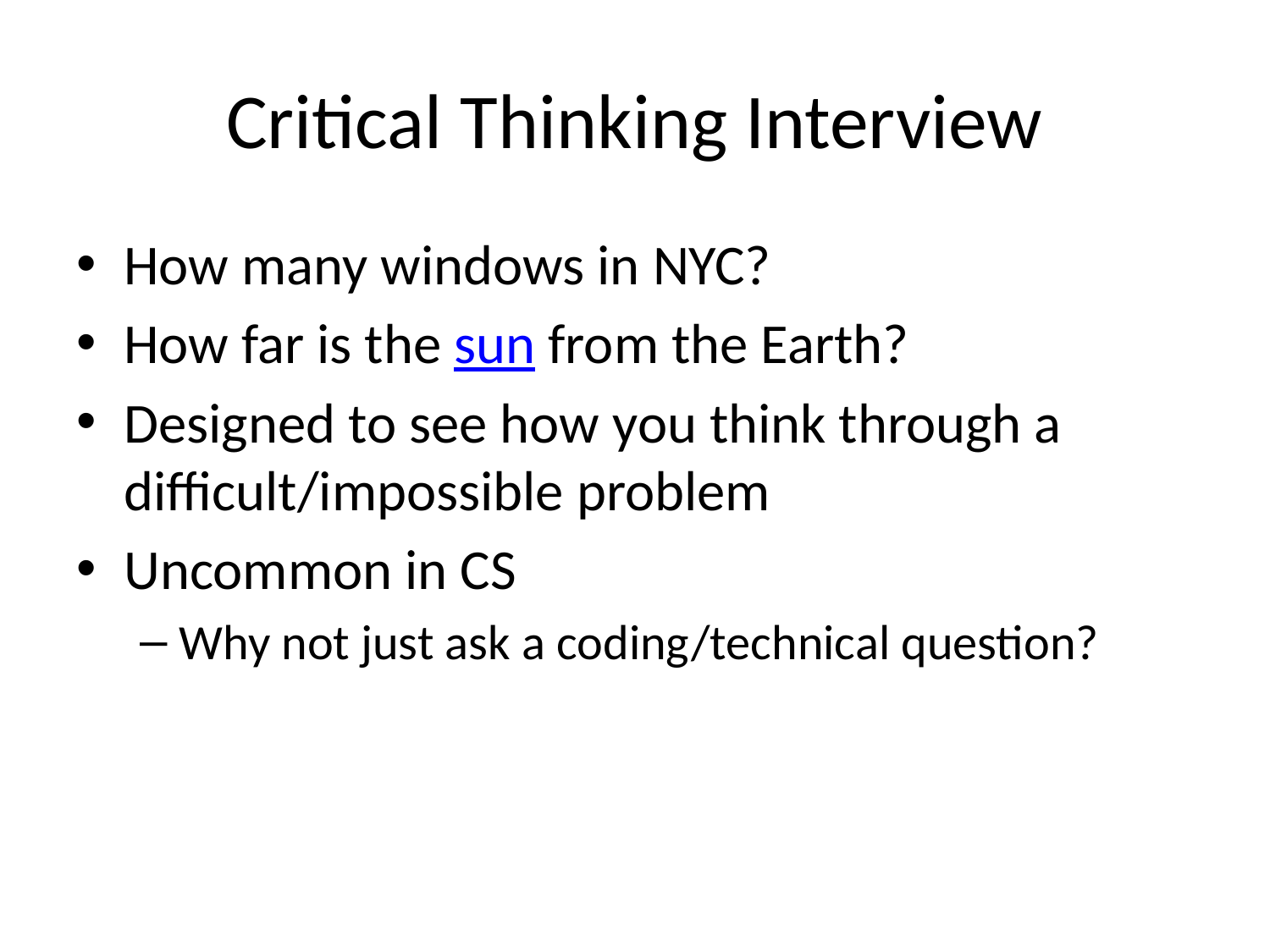

# Critical Thinking Interview
How many windows in NYC?
How far is the sun from the Earth?
Designed to see how you think through a difficult/impossible problem
Uncommon in CS
Why not just ask a coding/technical question?